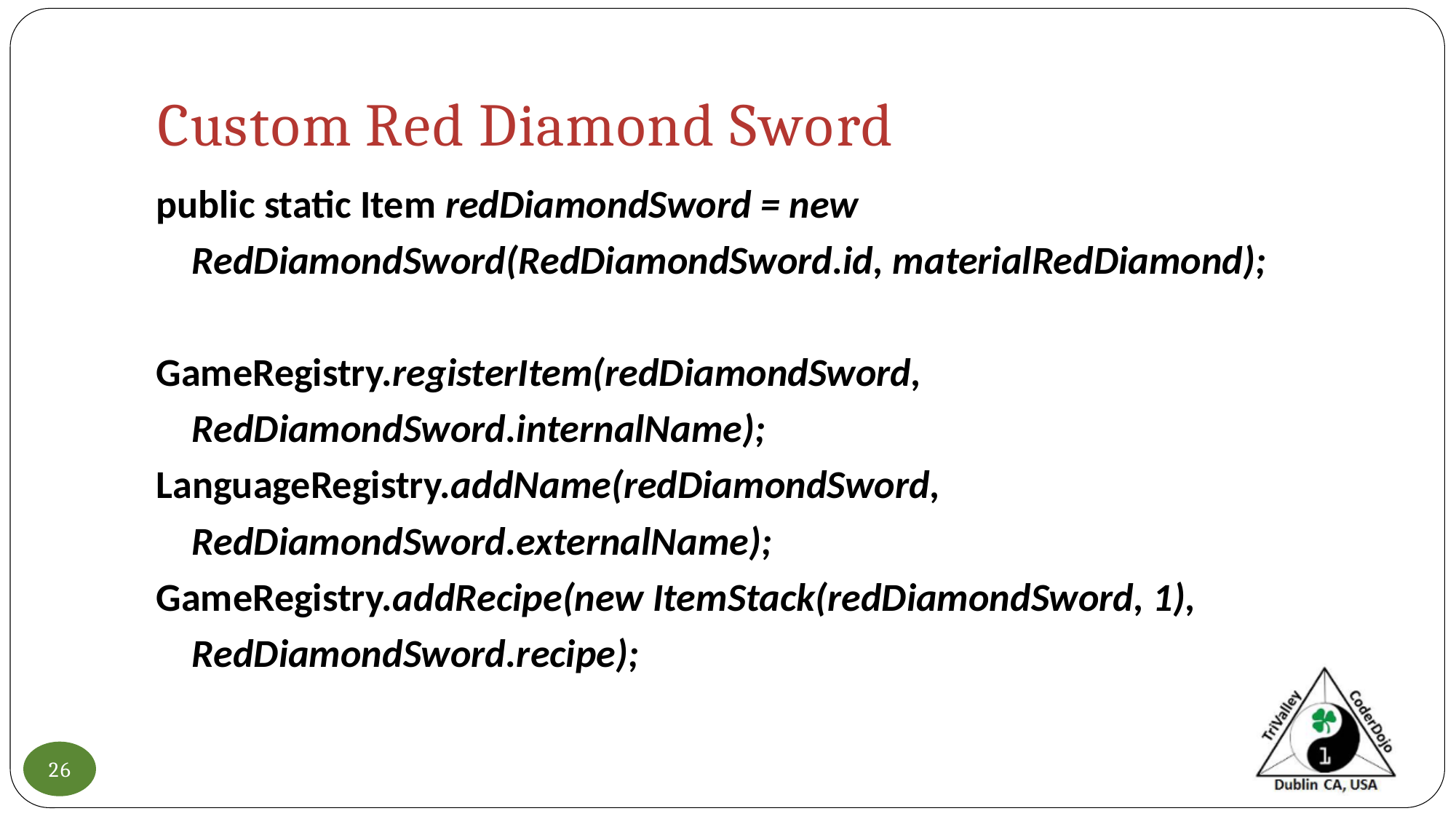

# Custom Red Diamond Sword
public static Item redDiamondSword = new
    RedDiamondSword(RedDiamondSword.id, materialRedDiamond);

GameRegistry.registerItem(redDiamondSword,
    RedDiamondSword.internalName);
LanguageRegistry.addName(redDiamondSword,
    RedDiamondSword.externalName);
GameRegistry.addRecipe(new ItemStack(redDiamondSword, 1),
    RedDiamondSword.recipe);
26